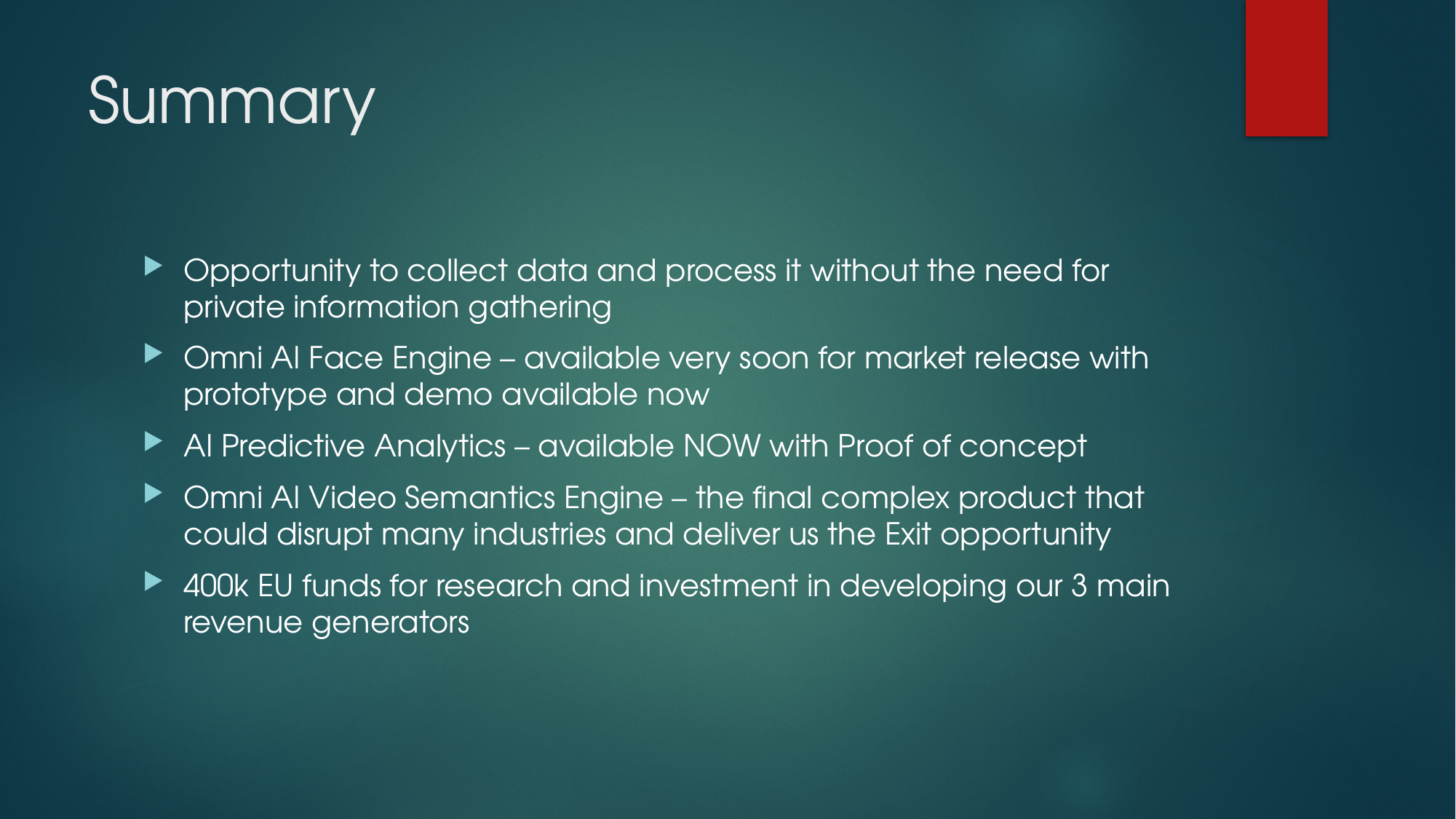

# Summary
Opportunity to collect data and process it without the need for private information gathering
Omni AI Face Engine – available very soon for market release with prototype and demo available now
AI Predictive Analytics – available NOW with Proof of concept
Omni AI Video Semantics Engine – the final complex product that could disrupt many industries and deliver us the Exit opportunity
400k EU funds for research and investment in developing our 3 main revenue generators